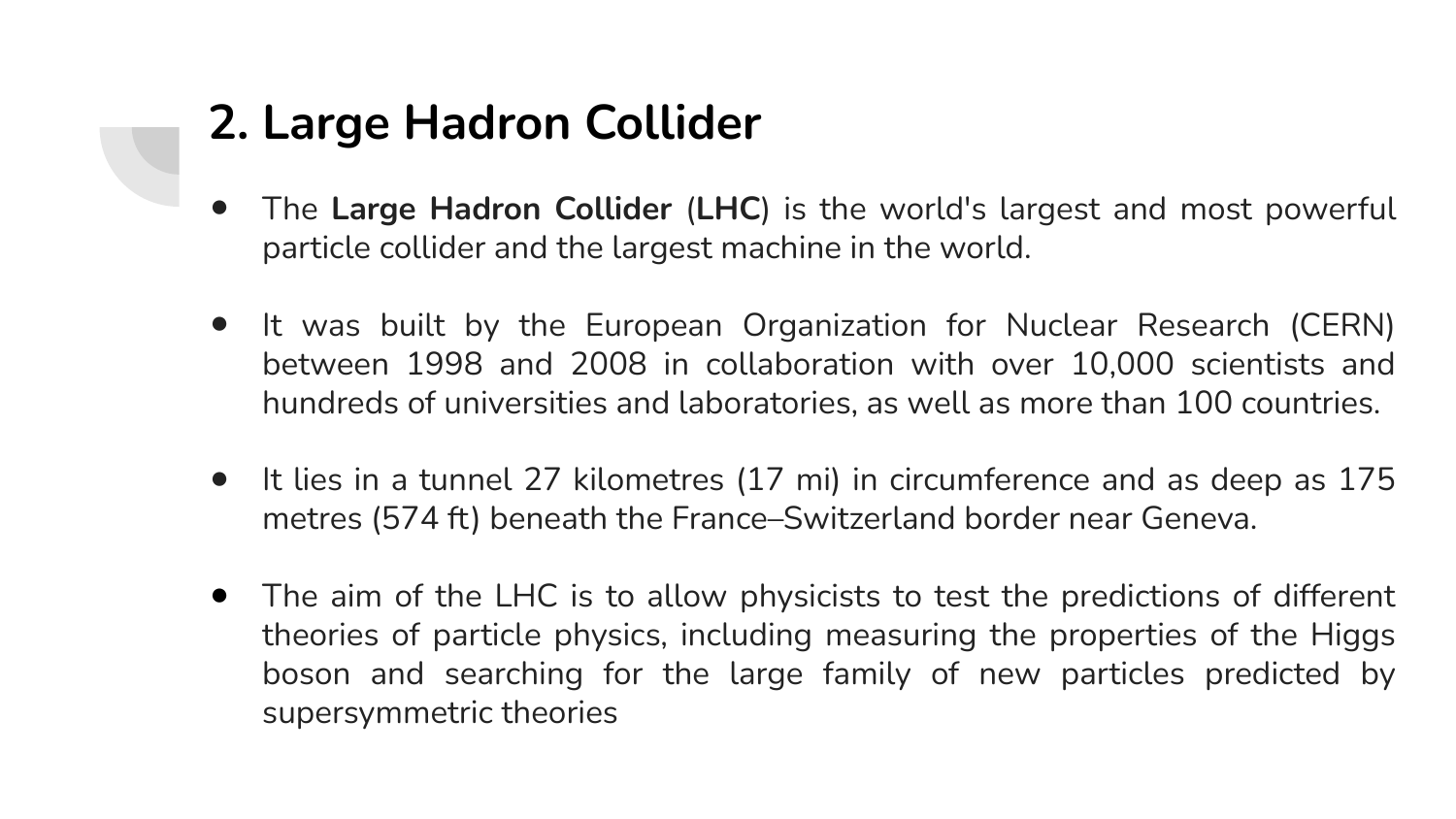

2. Large Hadron Collider
The Large Hadron Collider (LHC) is the world's largest and most powerful particle collider and the largest machine in the world.

It was built by the European Organization for Nuclear Research (CERN) between 1998 and 2008 in collaboration with over 10,000 scientists and hundreds of universities and laboratories, as well as more than 100 countries.

It lies in a tunnel 27 kilometres (17 mi) in circumference and as deep as 175 metres (574 ft) beneath the France–Switzerland border near Geneva.

The aim of the LHC is to allow physicists to test the predictions of different theories of particle physics, including measuring the properties of the Higgs boson and searching for the large family of new particles predicted by supersymmetric theories